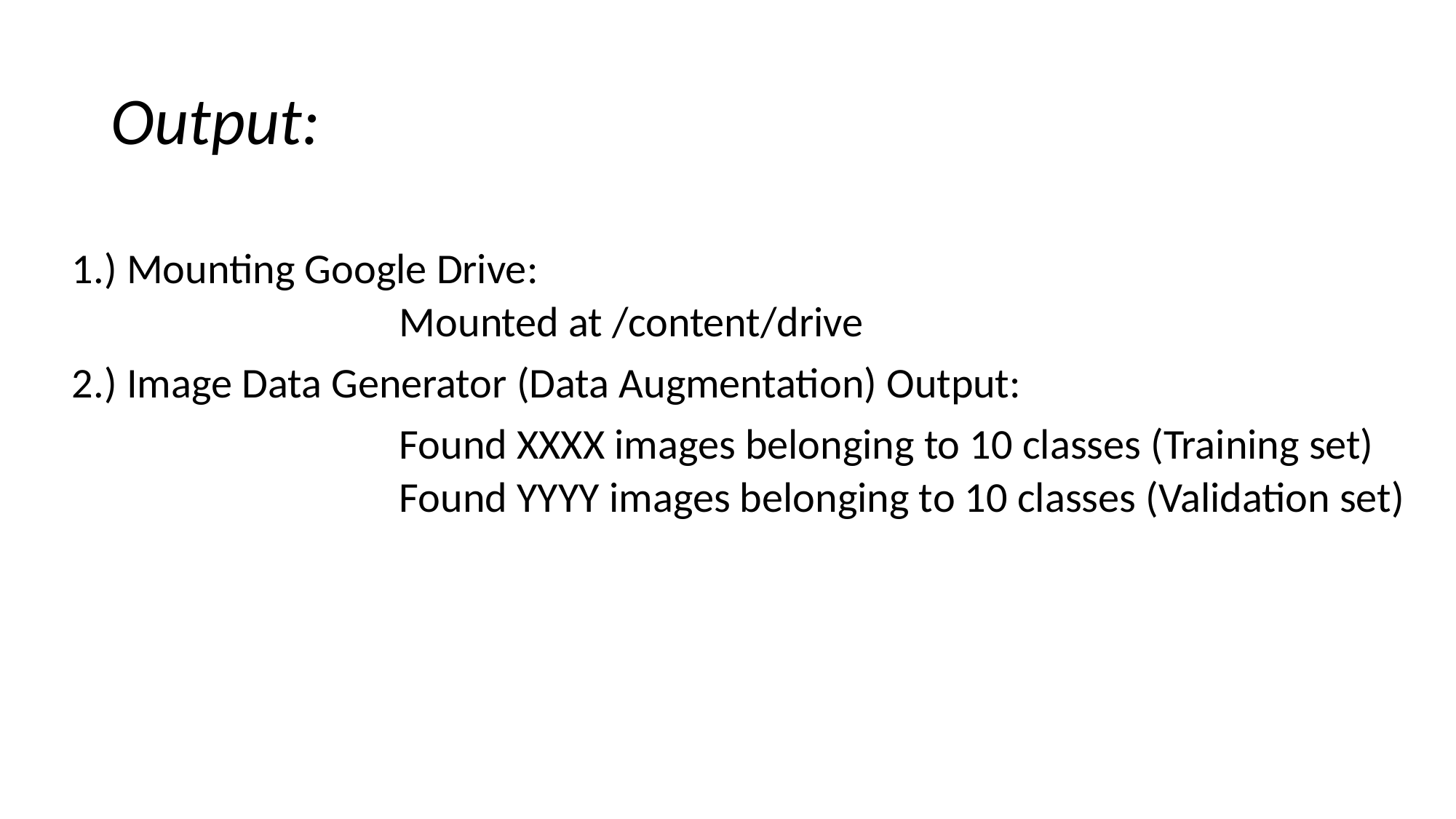

# Output:
1.) Mounting Google Drive:
Mounted at /content/drive
2.) Image Data Generator (Data Augmentation) Output:
  			Found XXXX images belonging to 10 classes (Training set)
Found YYYY images belonging to 10 classes (Validation set)